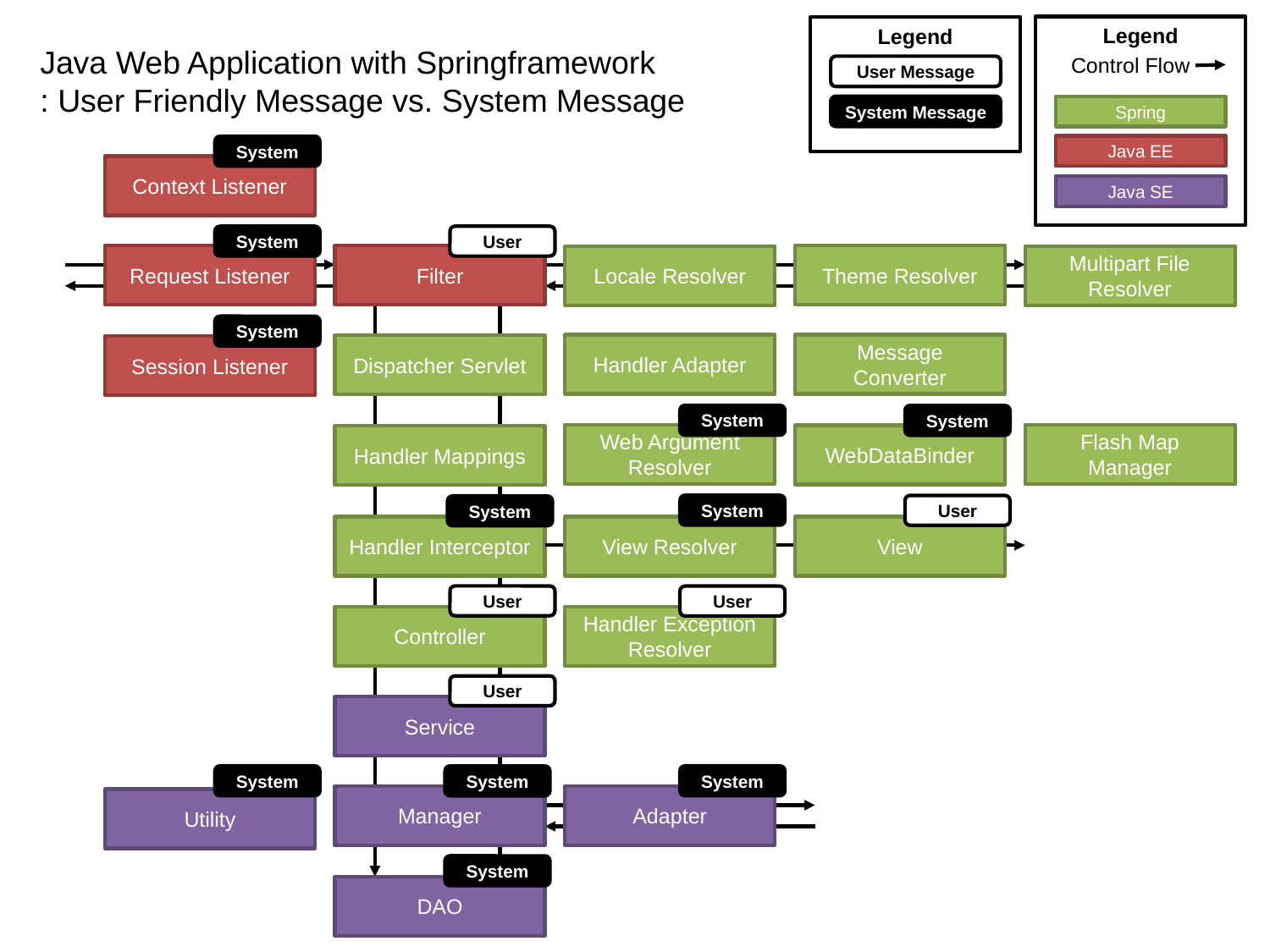

Legend
Legend
Java Web Application with Springframework
: User Friendly Message vs. System Message
Control Flow
User Message
System Message
Spring
Java EE
System
Context Listener
Java SE
System
User
Request Listener
Filter
Theme Resolver
Locale Resolver
Multipart File Resolver
System
Message Converter
Handler Adapter
Dispatcher Servlet
Session Listener
System
System
Web Argument Resolver
Flash Map Manager
WebDataBinder
Handler Mappings
System
User
System
Handler Interceptor
View Resolver
View
User
User
Controller
Handler Exception Resolver
User
Service
System
System
System
Manager
Adapter
Utility
System
DAO